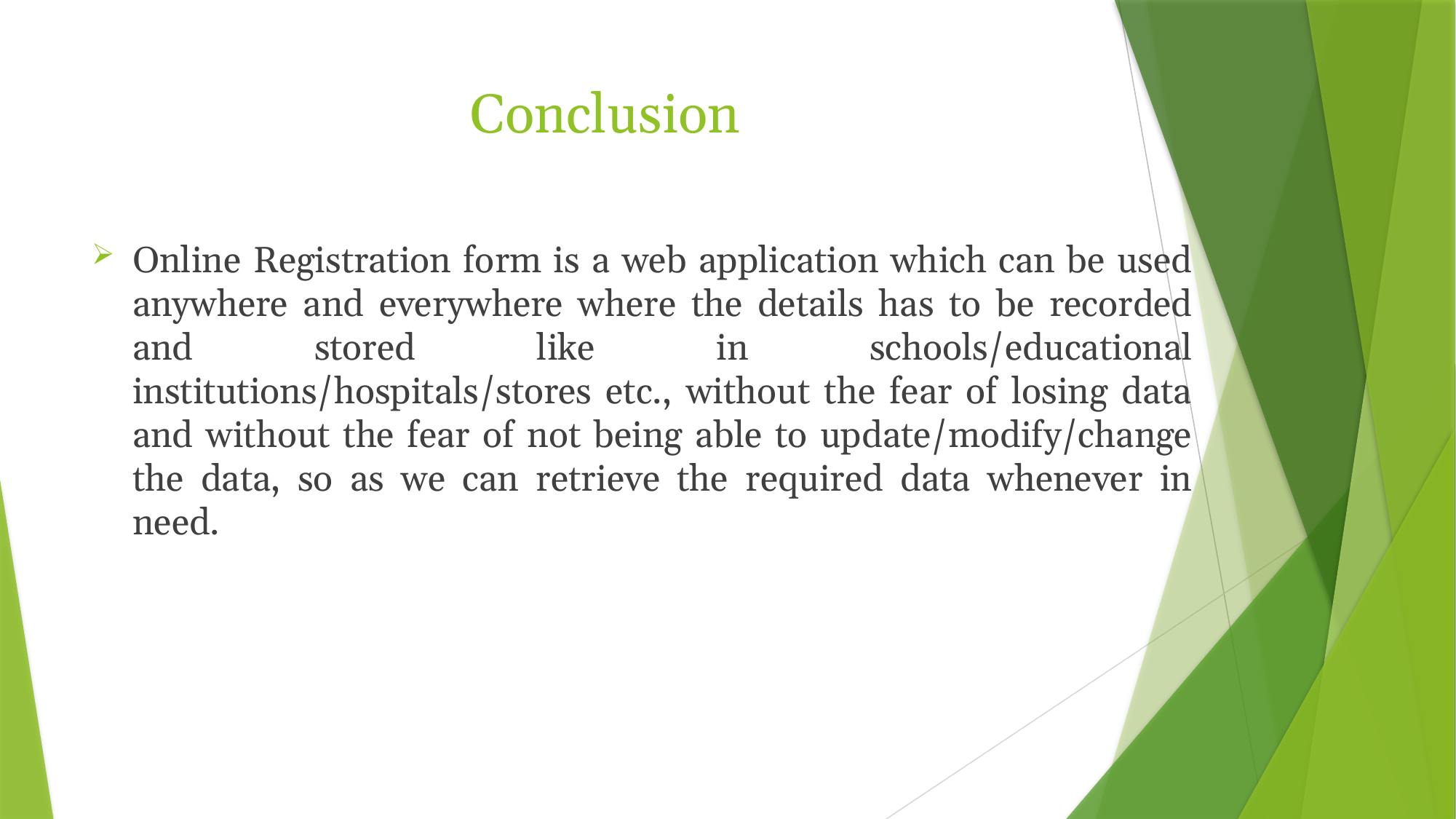

# Conclusion
Online Registration form is a web application which can be used anywhere and everywhere where the details has to be recorded and stored like in schools/educational institutions/hospitals/stores etc., without the fear of losing data and without the fear of not being able to update/modify/change the data, so as we can retrieve the required data whenever in need.